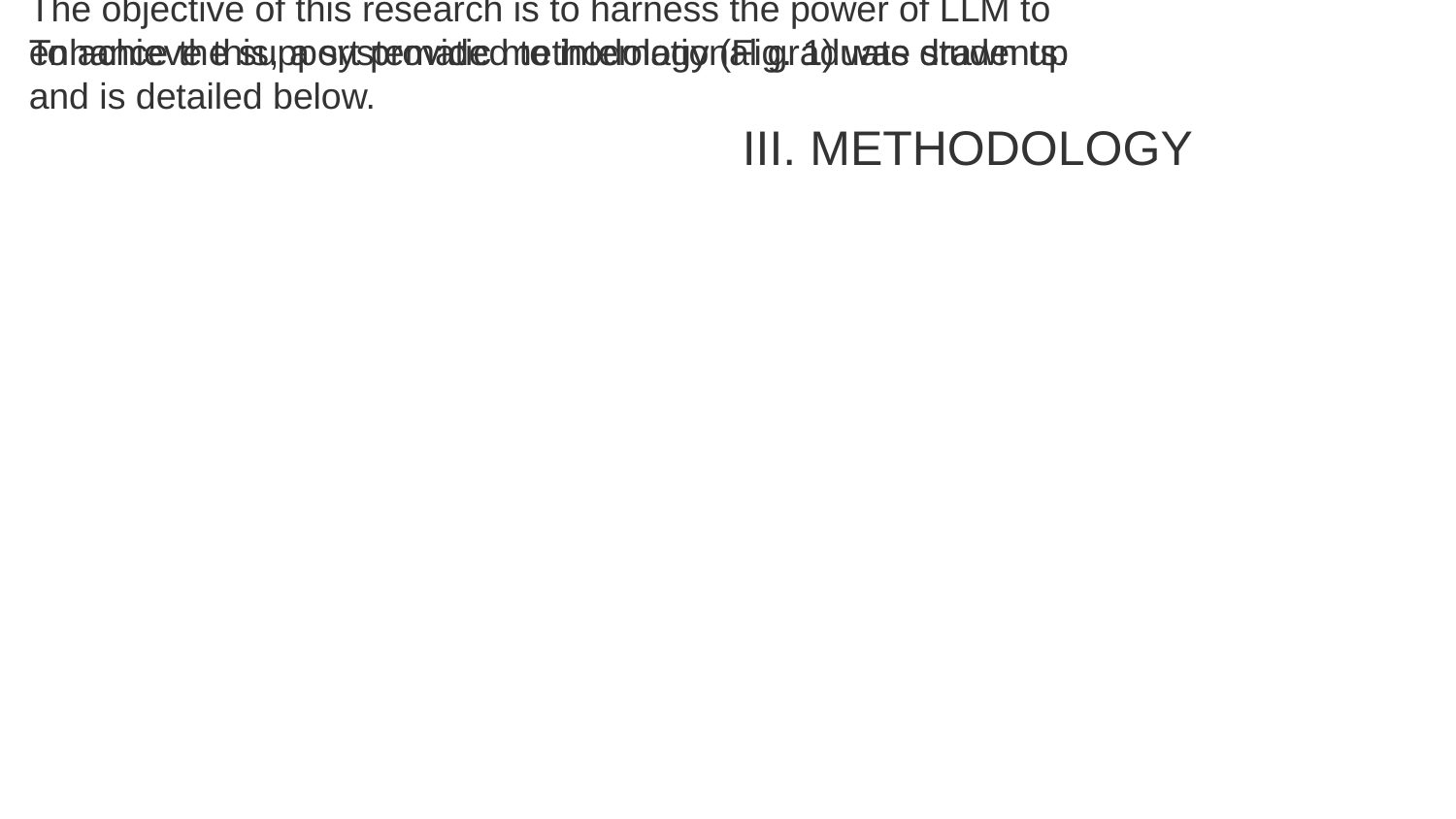

The objective of this research is to harness the power of LLM to enhance the support provided to international graduate students.
To achieve this, a systematic methodology (Fig. 1) was drawn up and is detailed below.
III. METHODOLOGY